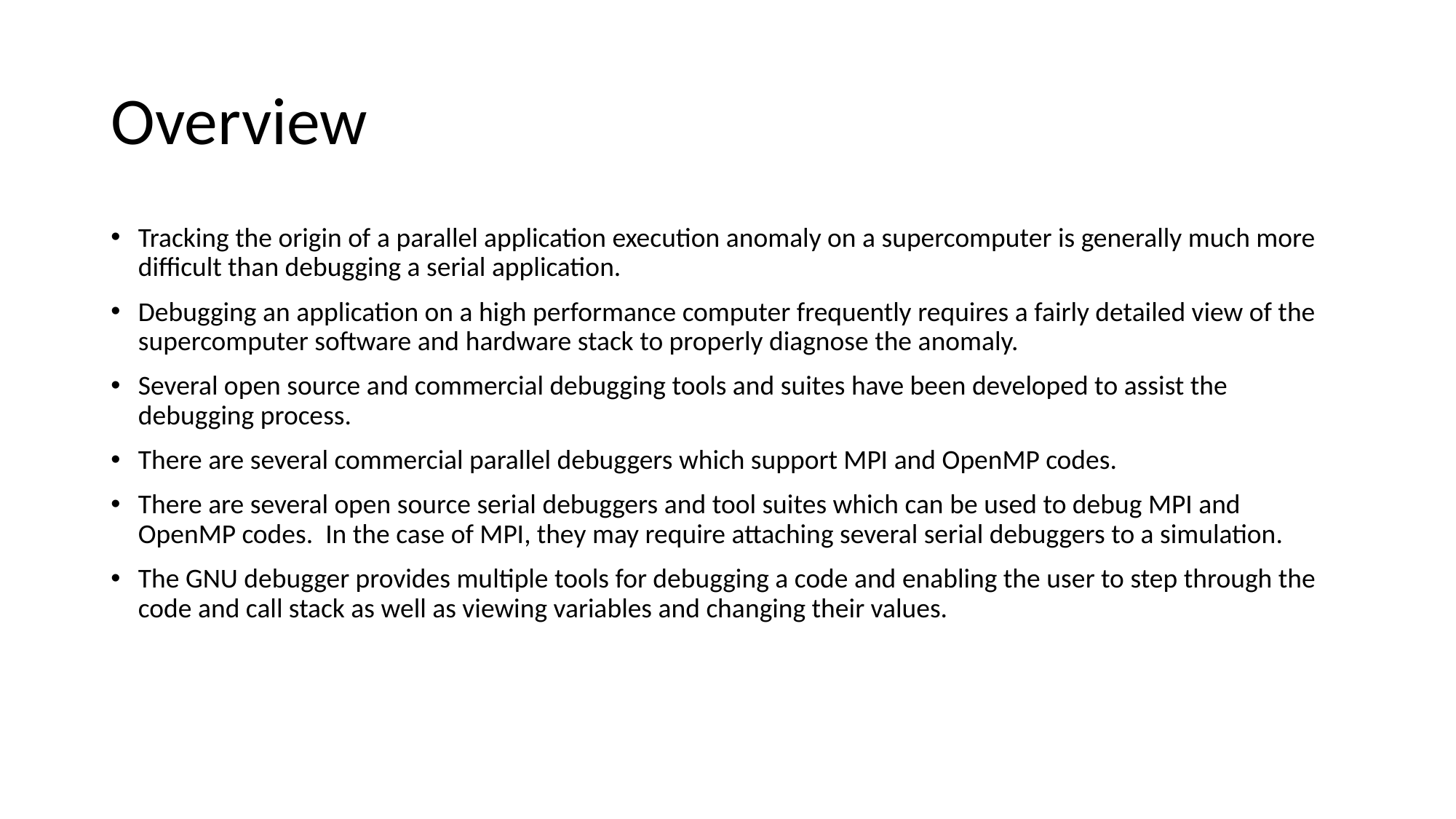

# Overview
Tracking the origin of a parallel application execution anomaly on a supercomputer is generally much more difficult than debugging a serial application.
Debugging an application on a high performance computer frequently requires a fairly detailed view of the supercomputer software and hardware stack to properly diagnose the anomaly.
Several open source and commercial debugging tools and suites have been developed to assist the debugging process.
There are several commercial parallel debuggers which support MPI and OpenMP codes.
There are several open source serial debuggers and tool suites which can be used to debug MPI and OpenMP codes.  In the case of MPI, they may require attaching several serial debuggers to a simulation.
The GNU debugger provides multiple tools for debugging a code and enabling the user to step through the code and call stack as well as viewing variables and changing their values.